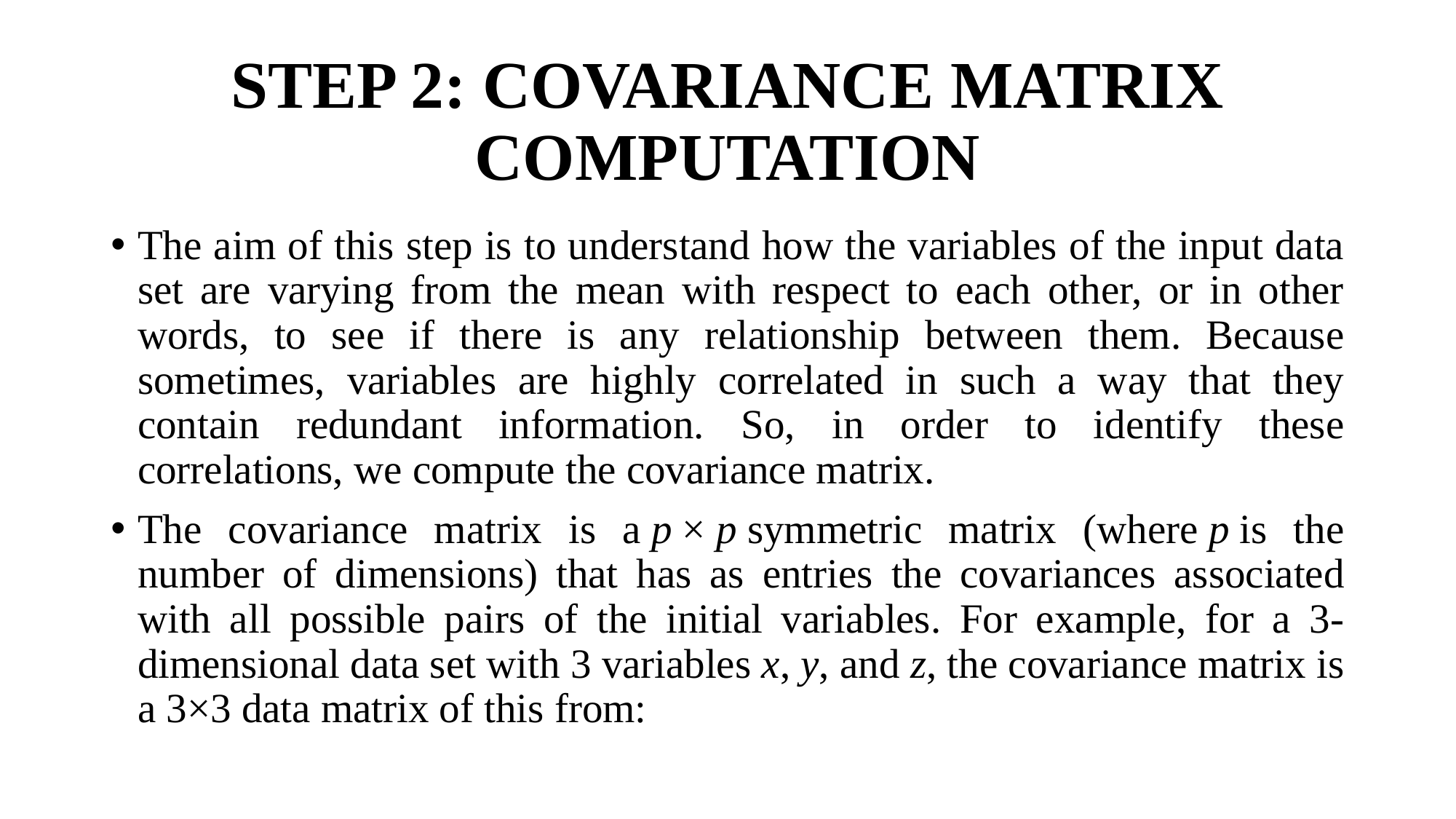

# STEP 2: COVARIANCE MATRIX COMPUTATION
The aim of this step is to understand how the variables of the input data set are varying from the mean with respect to each other, or in other words, to see if there is any relationship between them. Because sometimes, variables are highly correlated in such a way that they contain redundant information. So, in order to identify these correlations, we compute the covariance matrix.
The covariance matrix is a p × p symmetric matrix (where p is the number of dimensions) that has as entries the covariances associated with all possible pairs of the initial variables. For example, for a 3-dimensional data set with 3 variables x, y, and z, the covariance matrix is a 3×3 data matrix of this from: